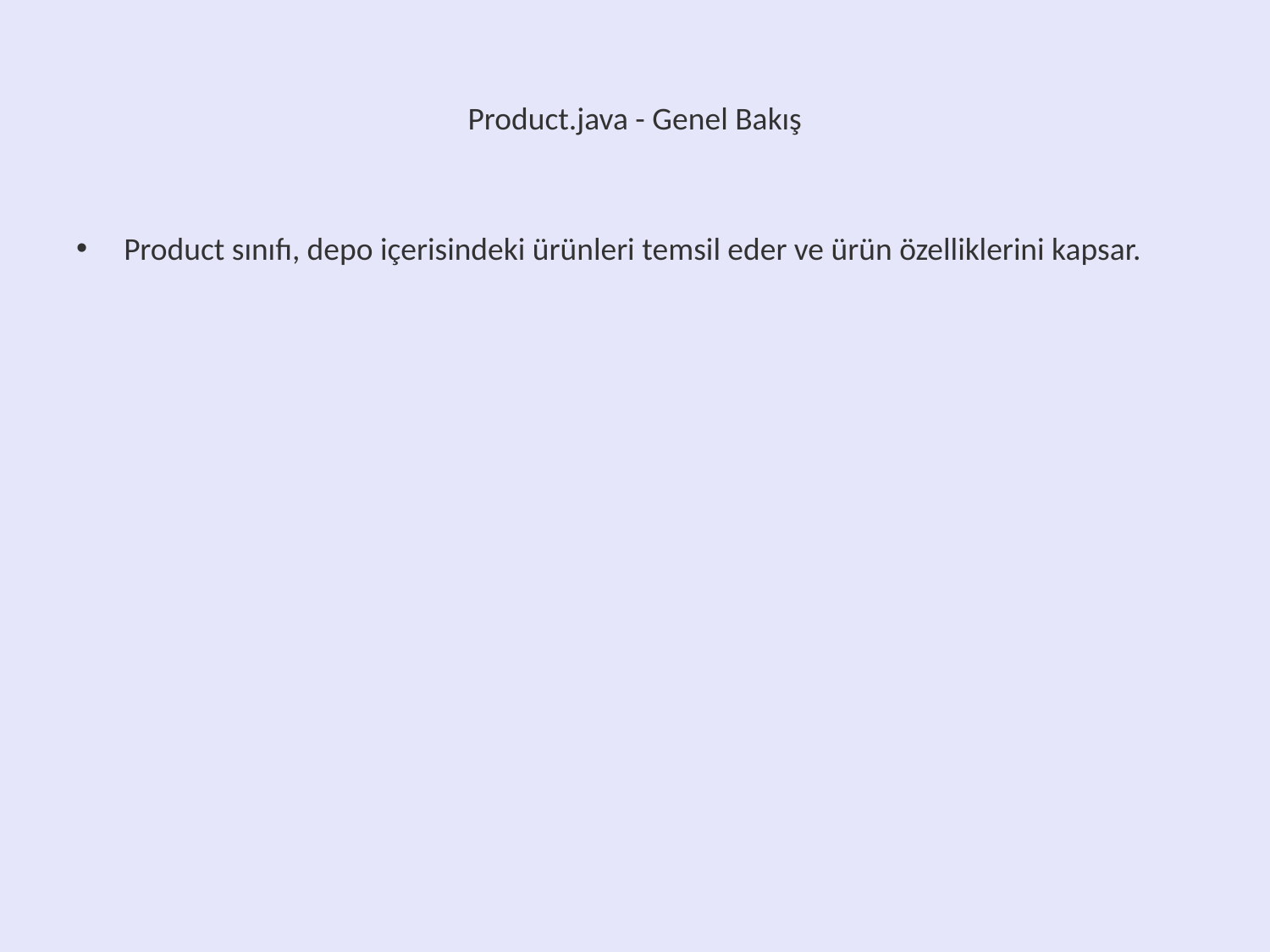

# Product.java - Genel Bakış
Product sınıfı, depo içerisindeki ürünleri temsil eder ve ürün özelliklerini kapsar.